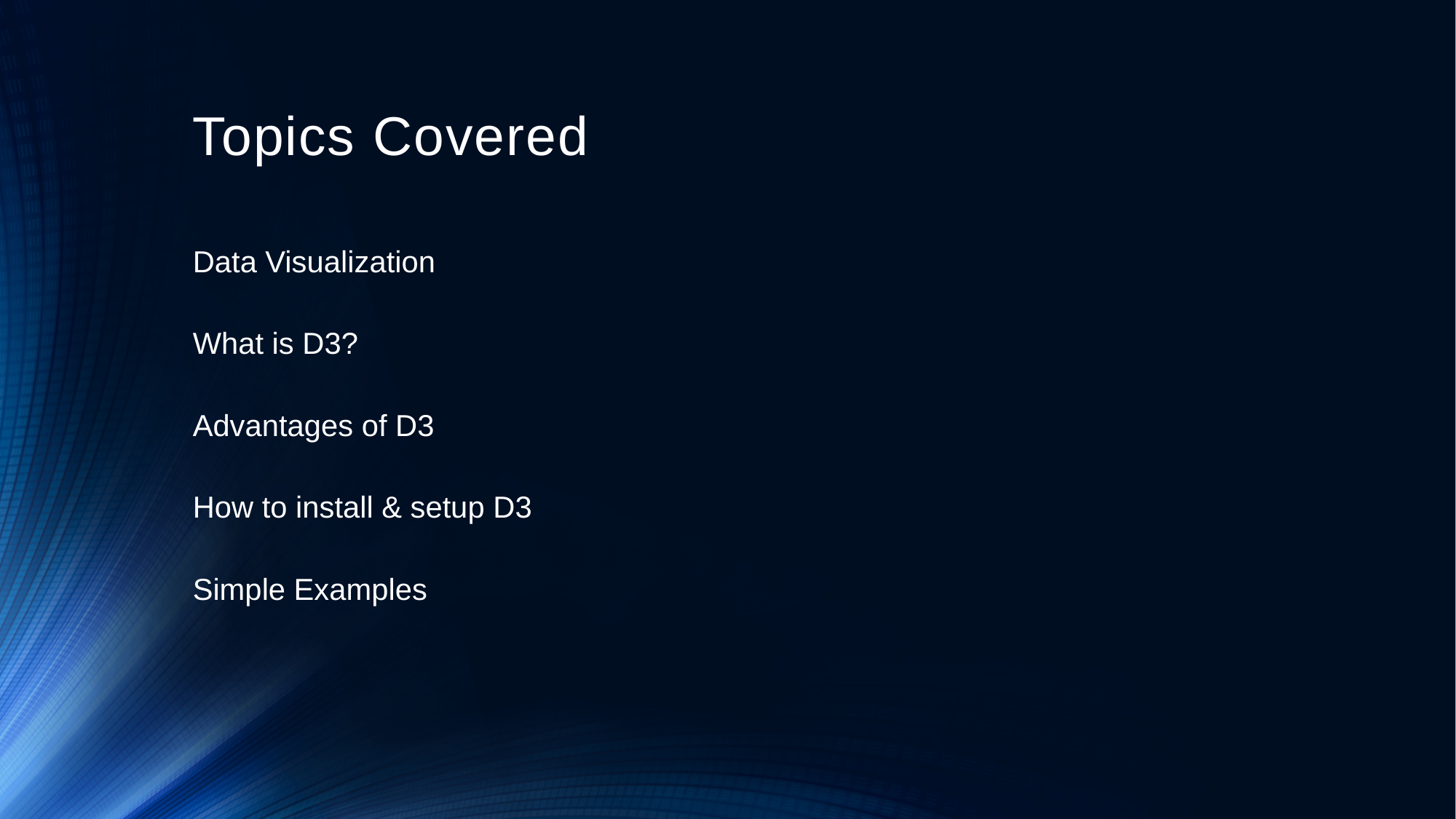

# Topics Covered
Data Visualization
What is D3?
Advantages of D3
How to install & setup D3
Simple Examples